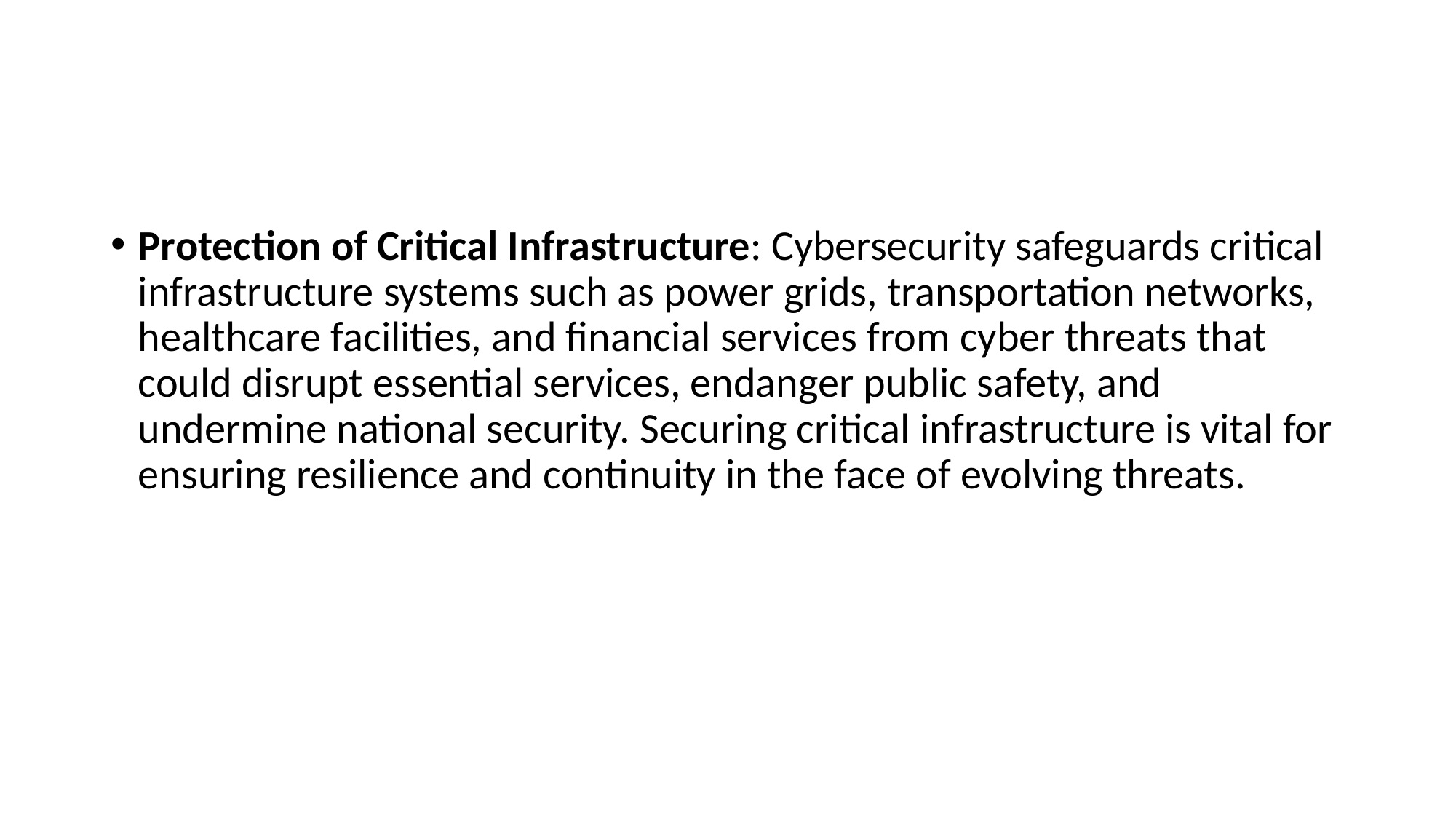

#
Protection of Critical Infrastructure: Cybersecurity safeguards critical infrastructure systems such as power grids, transportation networks, healthcare facilities, and financial services from cyber threats that could disrupt essential services, endanger public safety, and undermine national security. Securing critical infrastructure is vital for ensuring resilience and continuity in the face of evolving threats.